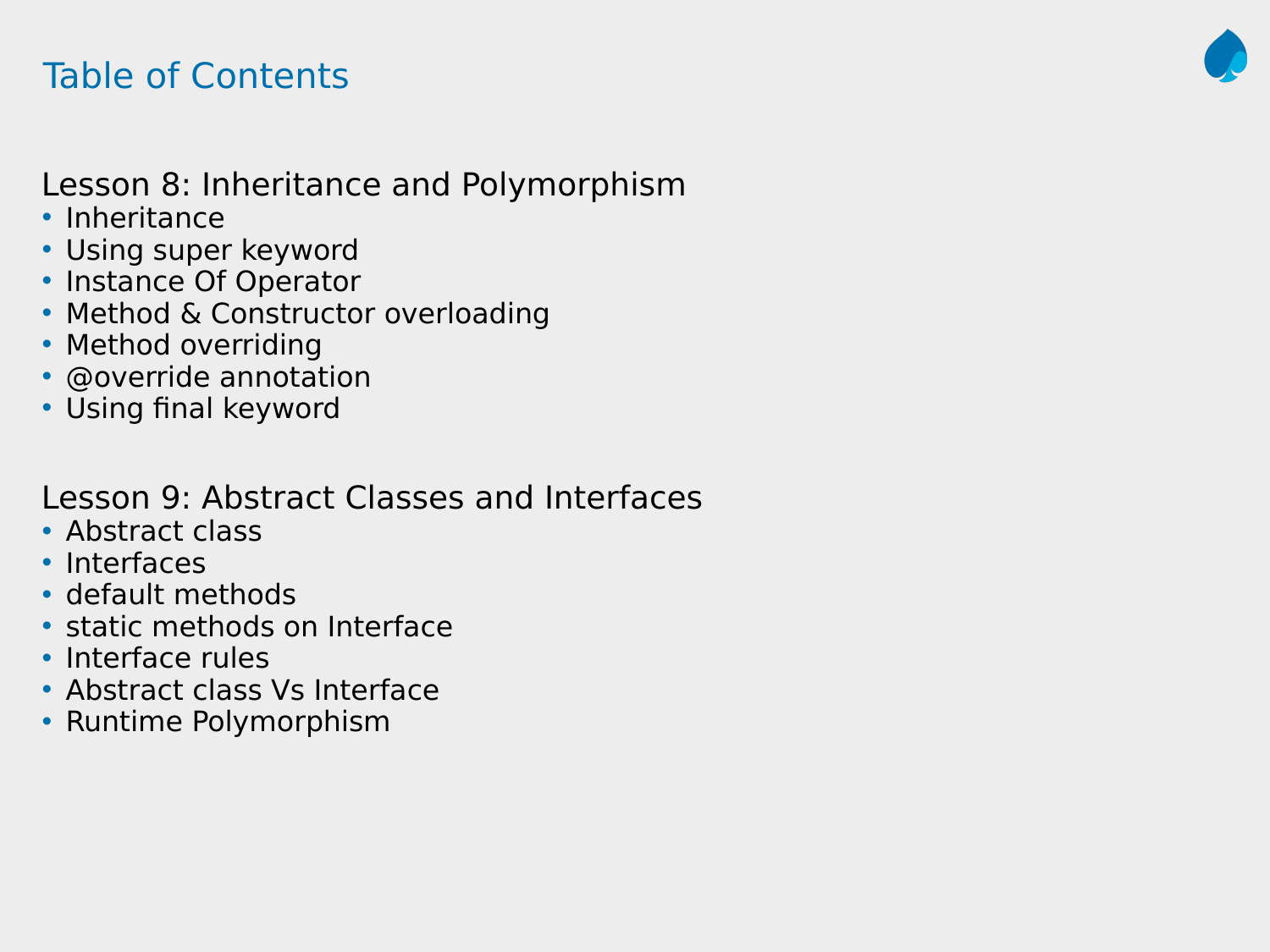

# Table of Contents

Lesson 8: Inheritance and Polymorphism
Inheritance
Using super keyword
Instance Of Operator
Method & Constructor overloading
Method overriding
@override annotation
Using final keyword

Lesson 9: Abstract Classes and Interfaces
Abstract class
Interfaces
default methods
static methods on Interface
Interface rules
Abstract class Vs Interface
Runtime Polymorphism